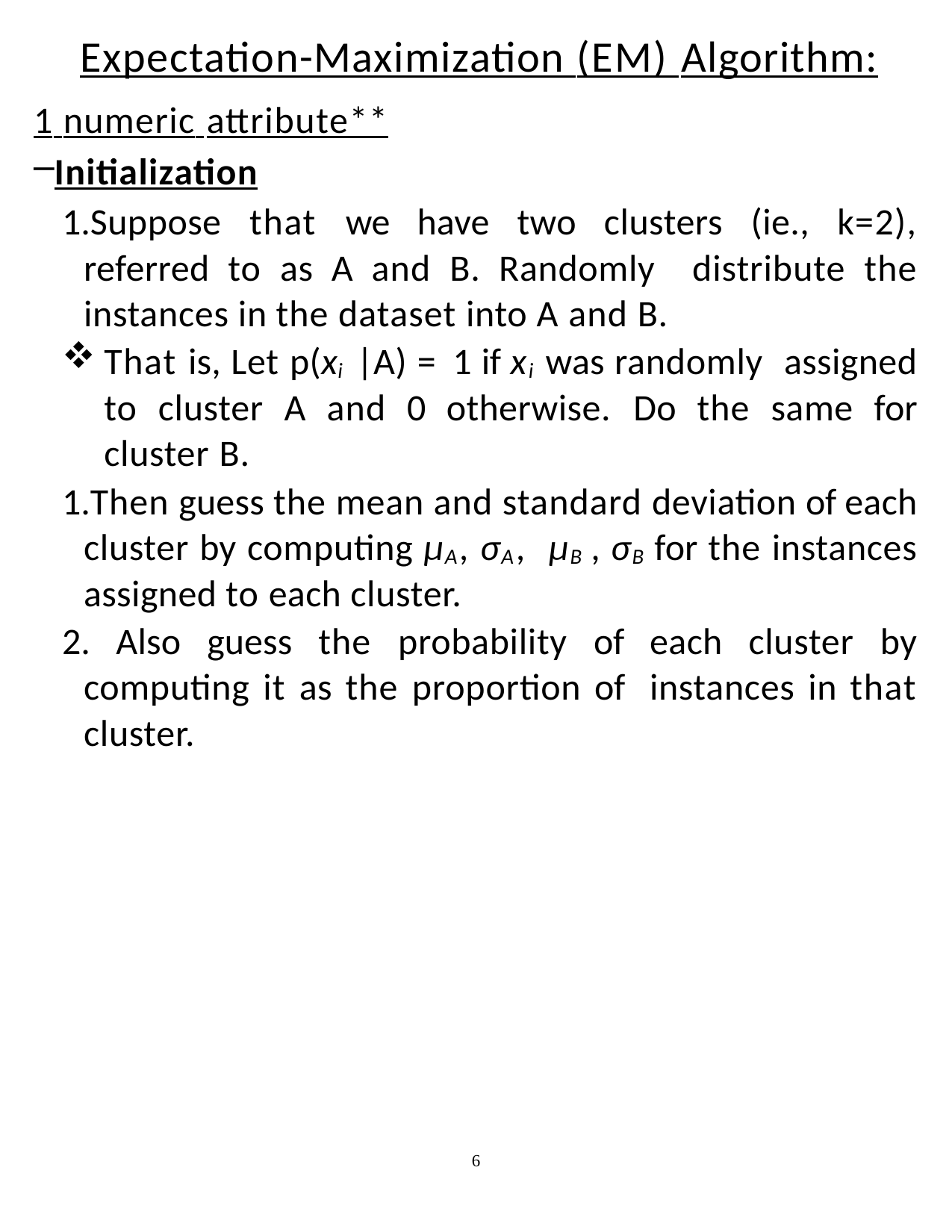

Expectation-Maximization (EM) Algorithm:
1 numeric attribute**
Initialization
Suppose that we have two clusters (ie., k=2), referred to as A and B. Randomly  distribute the instances in the dataset into A and B.
That is, Let p(xi  |A) = 1 if xi was randomly  assigned to cluster A and 0 otherwise. Do the same for cluster B.
Then guess the mean and standard deviation of each cluster by computing µA, σA,  µB , σB for the instances assigned to each cluster.
 Also guess the probability of each cluster by computing it as the proportion of  instances in that cluster.

6